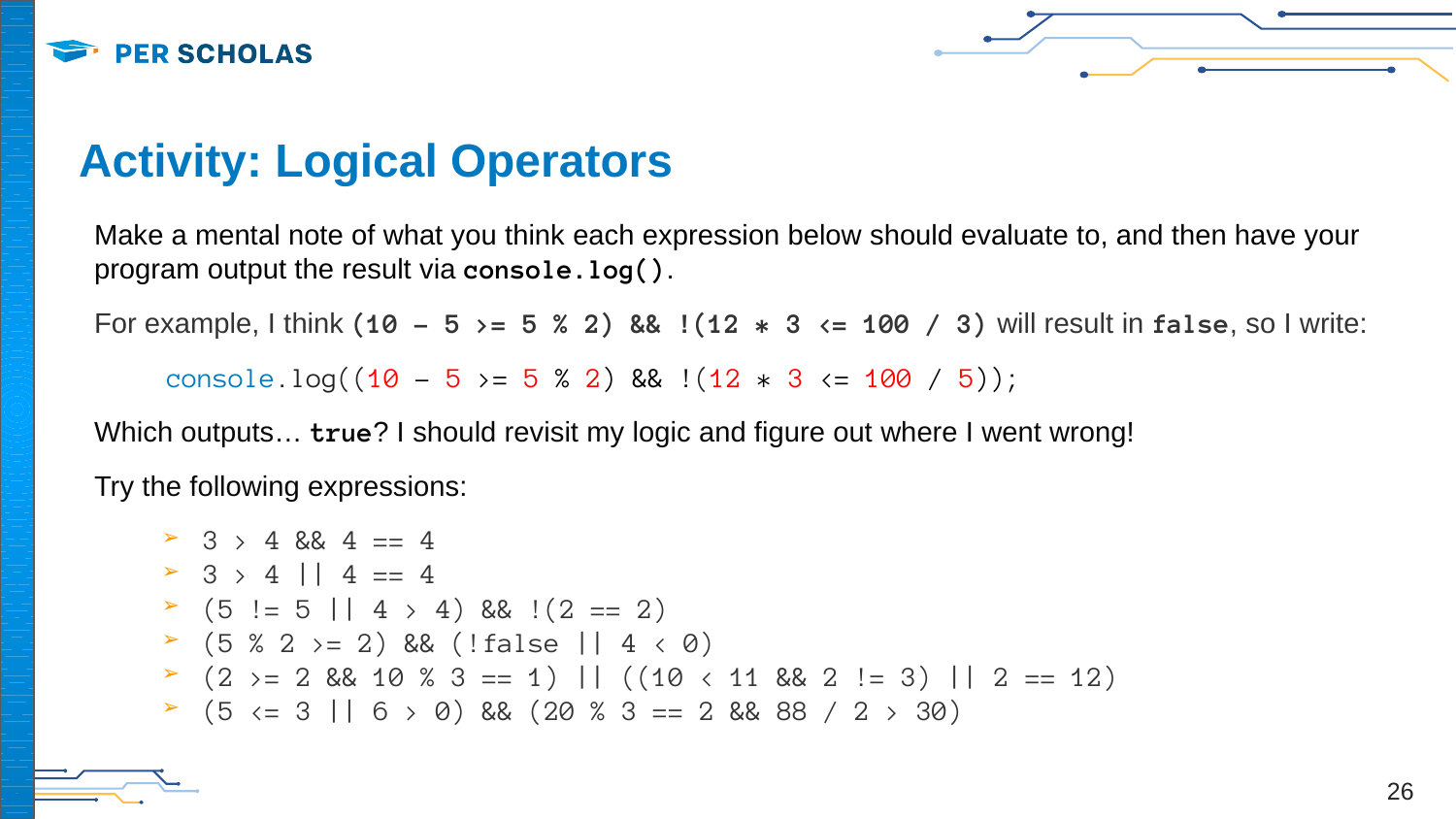

# Activity: Logical Operators
Make a mental note of what you think each expression below should evaluate to, and then have your program output the result via console.log().
For example, I think (10 - 5 >= 5 % 2) && !(12 * 3 <= 100 / 3) will result in false, so I write:
console.log((10 - 5 >= 5 % 2) && !(12 * 3 <= 100 / 5));
Which outputs… true? I should revisit my logic and figure out where I went wrong!
Try the following expressions:
3 > 4 && 4 == 4
3 > 4 || 4 == 4
(5 != 5 || 4 > 4) && !(2 == 2)
(5 % 2 >= 2) && (!false || 4 < 0)
(2 >= 2 && 10 % 3 == 1) || ((10 < 11 && 2 != 3) || 2 == 12)
(5 <= 3 || 6 > 0) && (20 % 3 == 2 && 88 / 2 > 30)
26